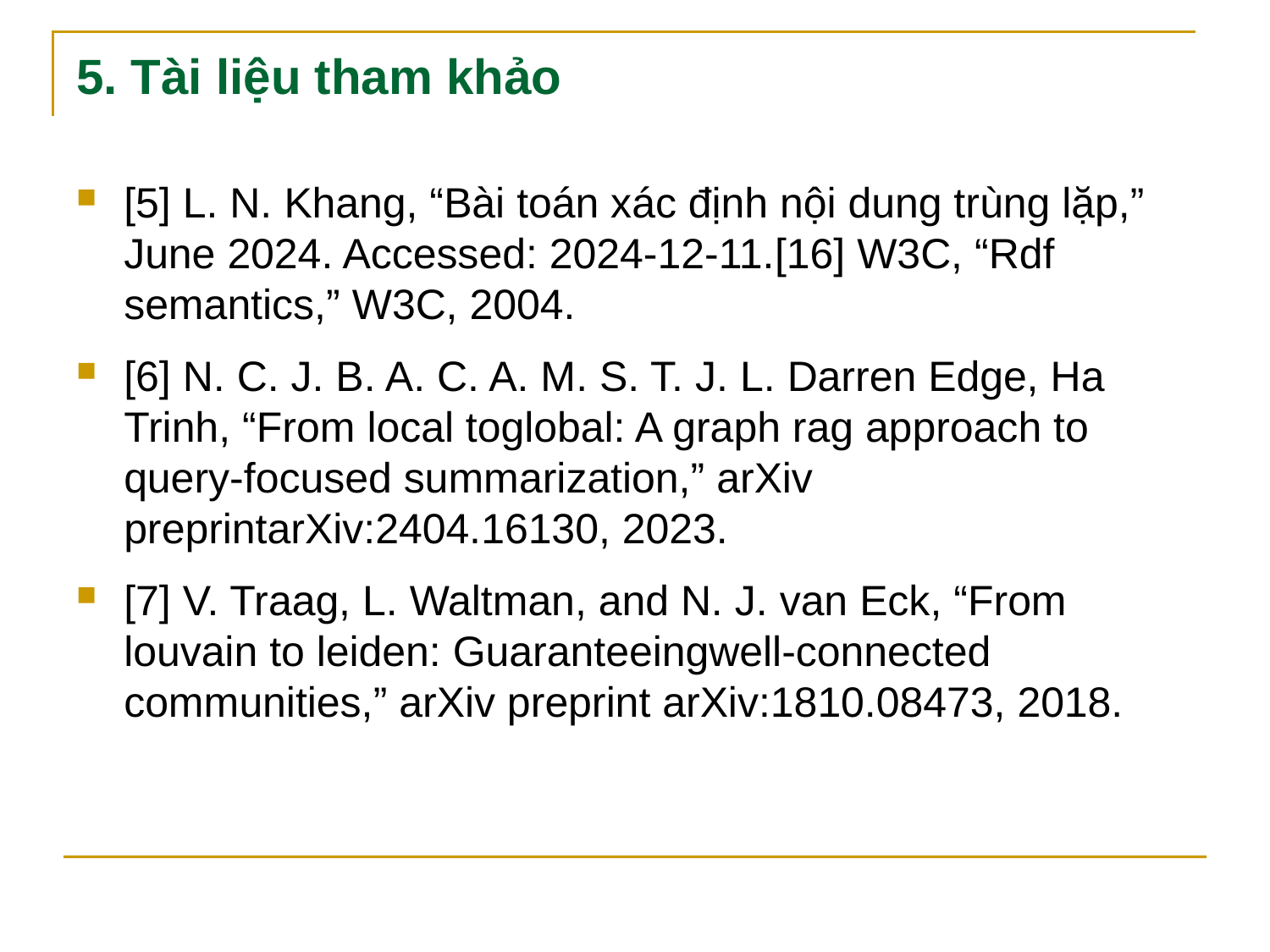

# 5. Tài liệu tham khảo
[5] L. N. Khang, “Bài toán xác định nội dung trùng lặp,” June 2024. Accessed: 2024-12-11.[16] W3C, “Rdf semantics,” W3C, 2004.
[6] N. C. J. B. A. C. A. M. S. T. J. L. Darren Edge, Ha Trinh, “From local toglobal: A graph rag approach to query-focused summarization,” arXiv preprintarXiv:2404.16130, 2023.
[7] V. Traag, L. Waltman, and N. J. van Eck, “From louvain to leiden: Guaranteeingwell-connected communities,” arXiv preprint arXiv:1810.08473, 2018.
40